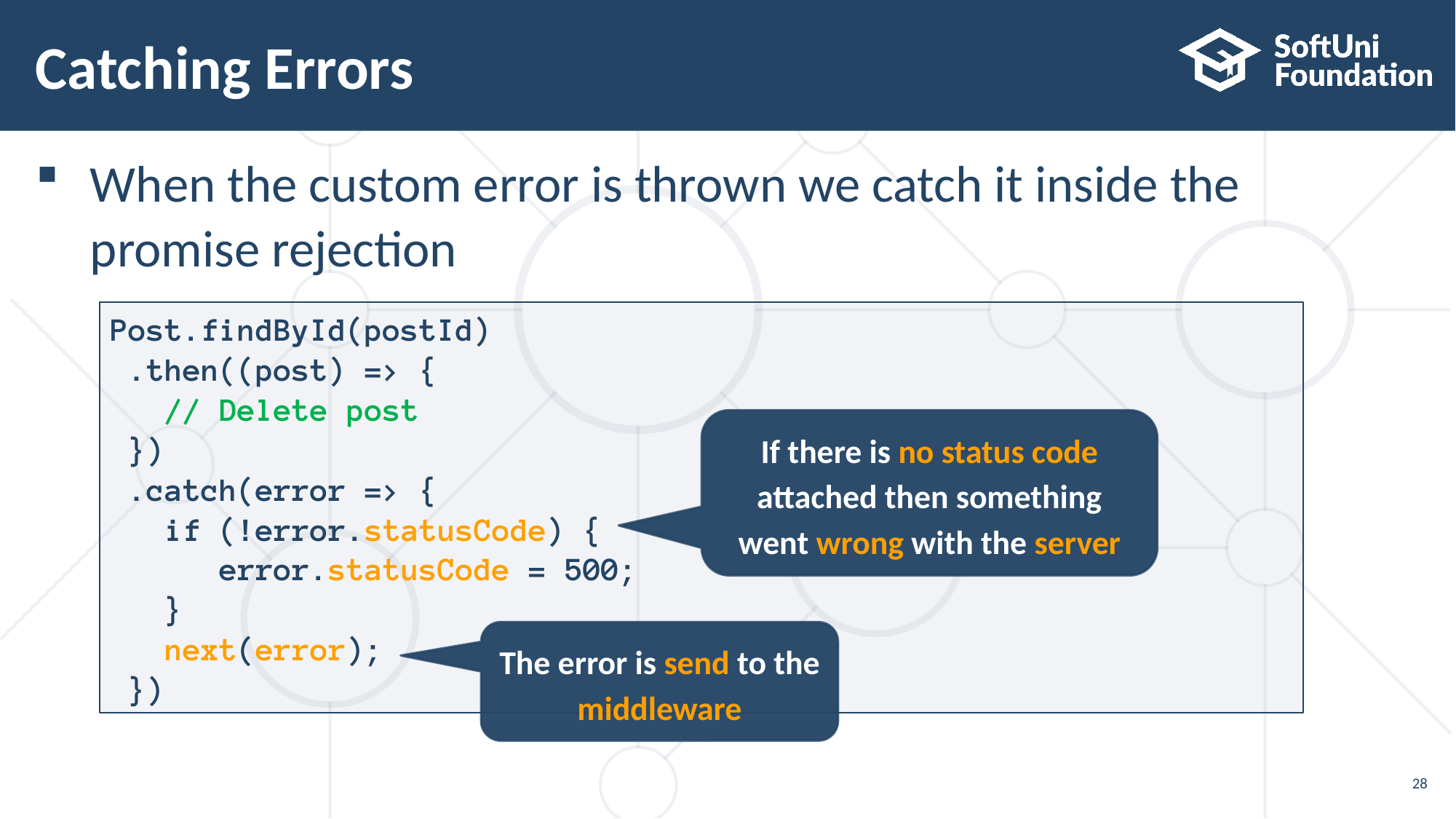

# Catching Errors
When the custom error is thrown we catch it inside the
promise rejection
Post.findById(postId)
 .then((post) => {
   // Delete post
 })
 .catch(error => {
   if (!error.statusCode) {
      error.statusCode = 500;
   }
   next(error);
 })
If there is no status code attached then something went wrong with the server
The error is send to the middleware
28